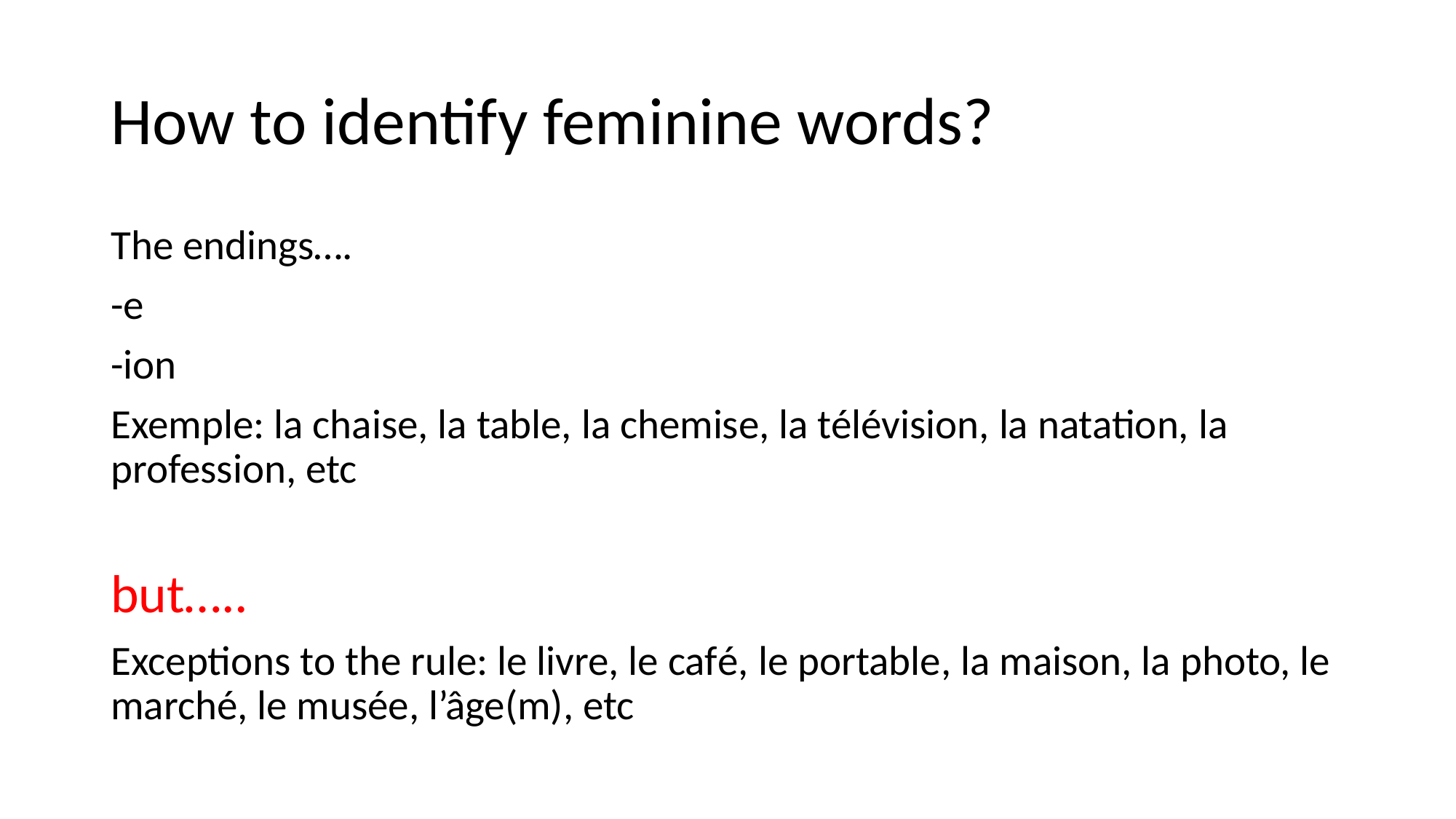

# How to identify feminine words?
The endings….
-e
-ion
Exemple: la chaise, la table, la chemise, la télévision, la natation, la profession, etc

but…..
Exceptions to the rule: le livre, le café, le portable, la maison, la photo, le marché, le musée, l’âge(m), etc